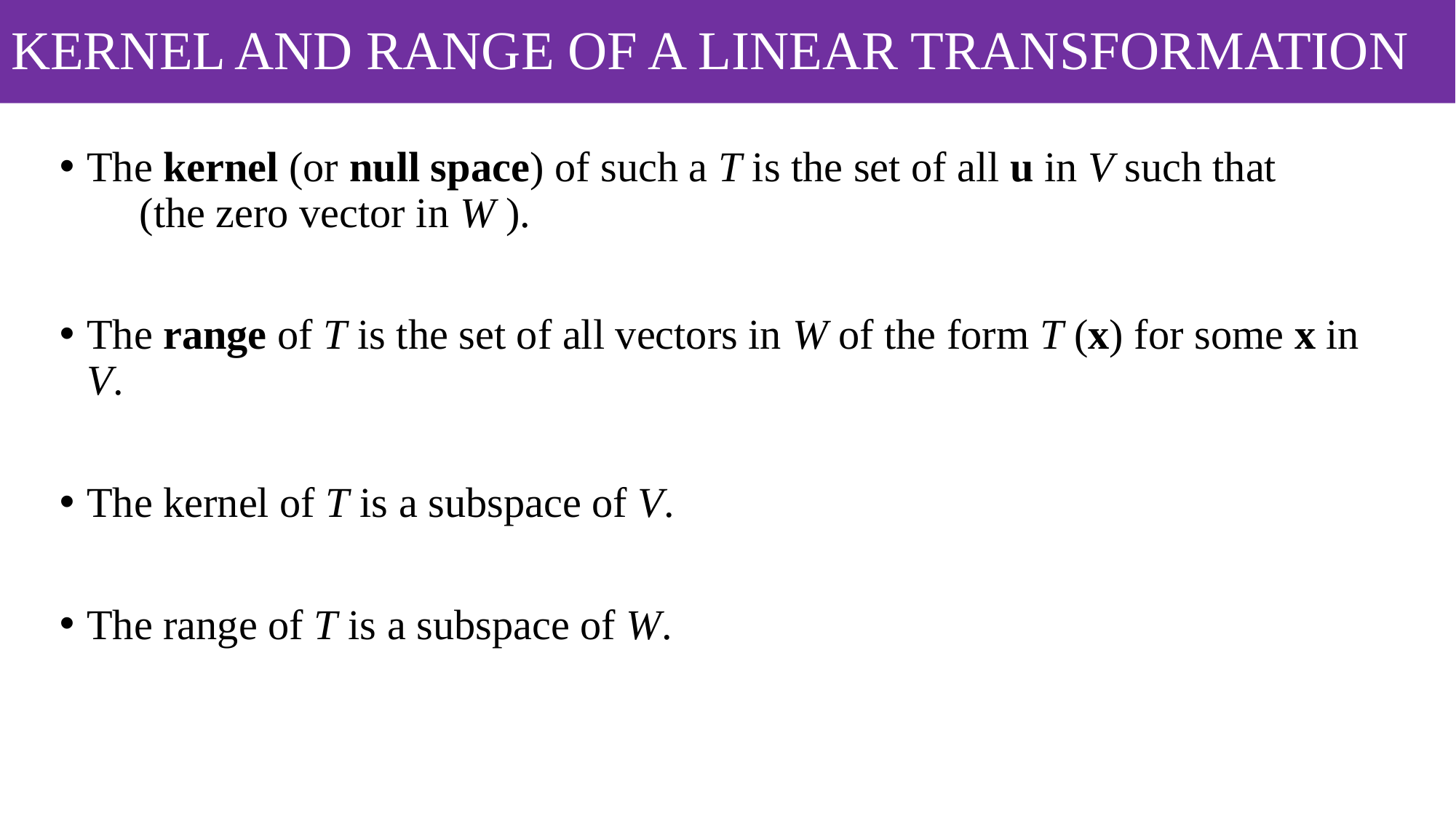

# KERNEL AND RANGE OF A LINEAR TRANSFORMATION
The kernel (or null space) of such a T is the set of all u in V such that                 (the zero vector in W ).

The range of T is the set of all vectors in W of the form T (x) for some x in V.

The kernel of T is a subspace of V.

The range of T is a subspace of W.